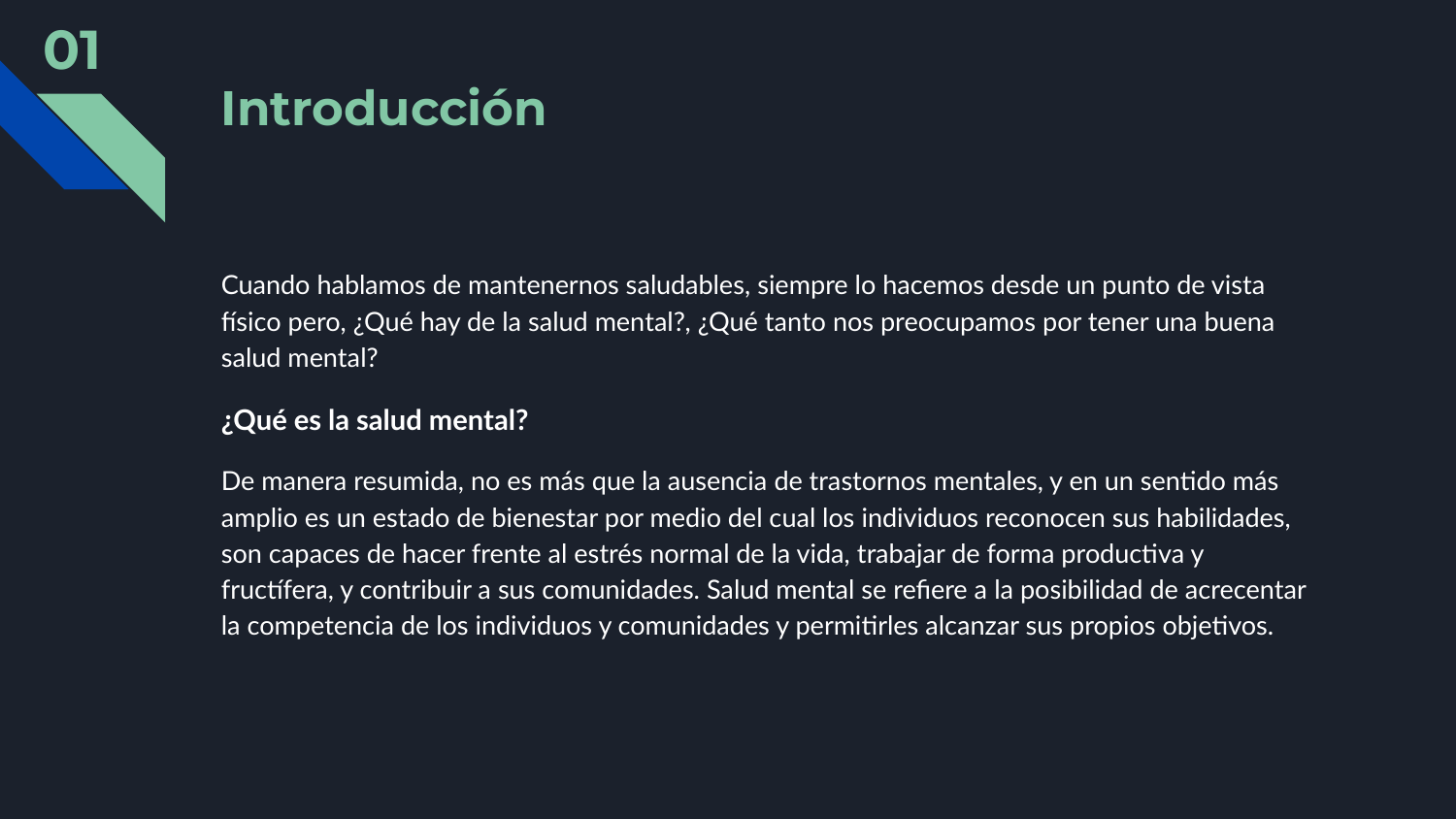

01
# Introducción
Cuando hablamos de mantenernos saludables, siempre lo hacemos desde un punto de vista físico pero, ¿Qué hay de la salud mental?, ¿Qué tanto nos preocupamos por tener una buena salud mental?
¿Qué es la salud mental?
De manera resumida, no es más que la ausencia de trastornos mentales, y en un sentido más amplio es un estado de bienestar por medio del cual los individuos reconocen sus habilidades, son capaces de hacer frente al estrés normal de la vida, trabajar de forma productiva y fructífera, y contribuir a sus comunidades. Salud mental se refiere a la posibilidad de acrecentar la competencia de los individuos y comunidades y permitirles alcanzar sus propios objetivos.